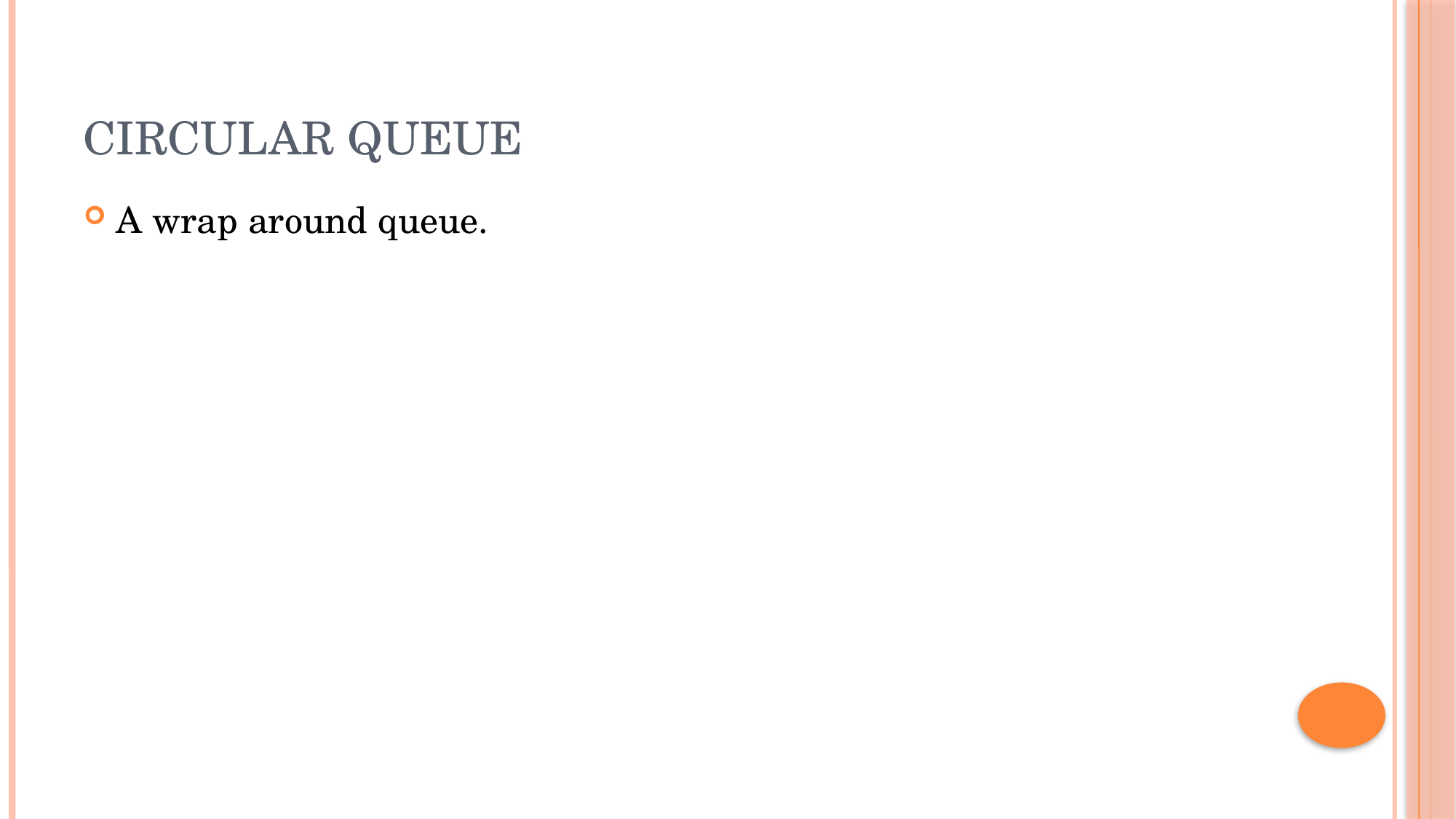

# Circular queue
A wrap around queue.